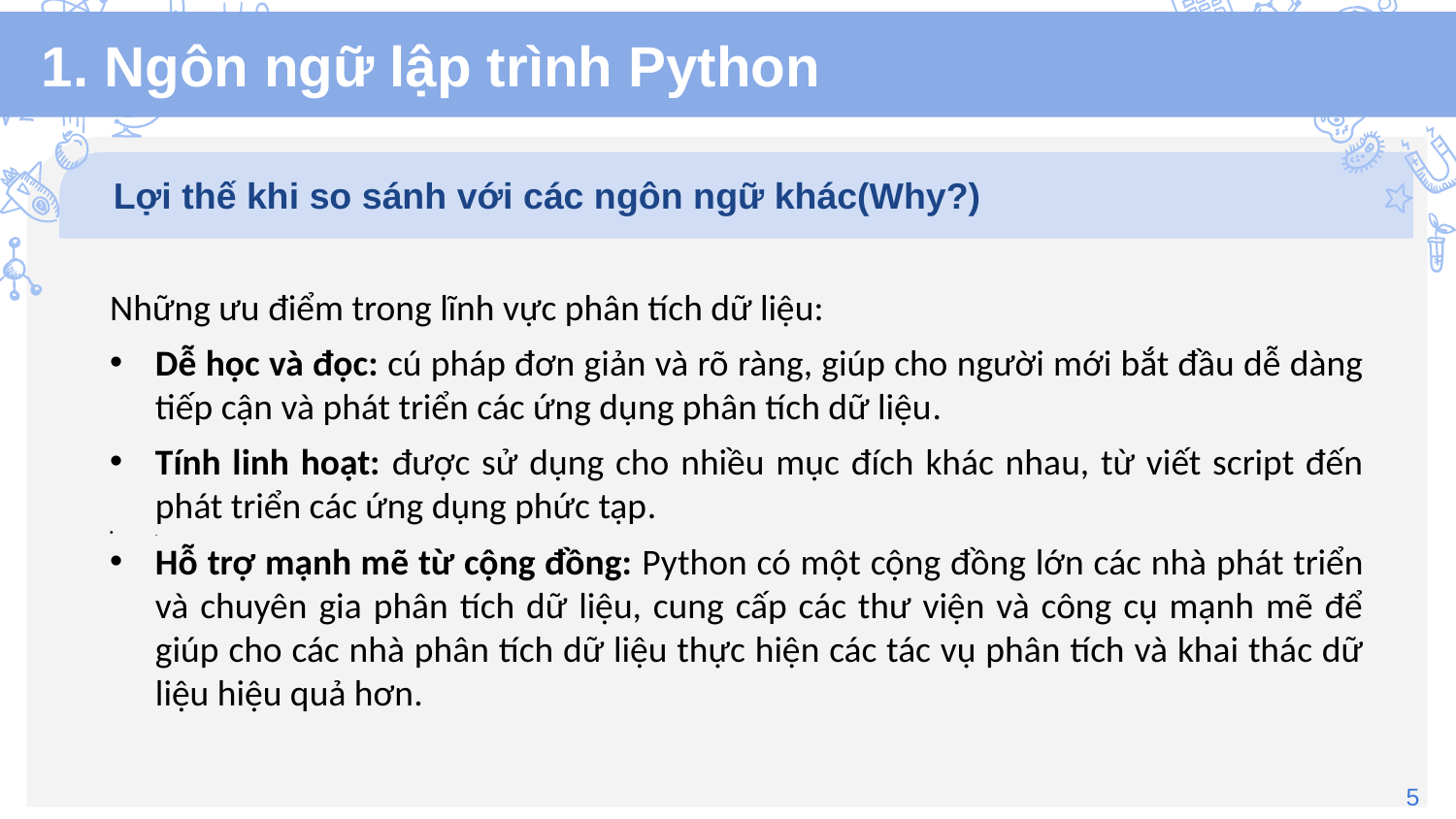

# 1. Ngôn ngữ lập trình Python
Lợi thế khi so sánh với các ngôn ngữ khác(Why?)
Những ưu điểm trong lĩnh vực phân tích dữ liệu:

Dễ học và đọc: cú pháp đơn giản và rõ ràng, giúp cho người mới bắt đầu dễ dàng tiếp cận và phát triển các ứng dụng phân tích dữ liệu.

Tính linh hoạt: được sử dụng cho nhiều mục đích khác nhau, từ viết script đến phát triển các ứng dụng phức tạp.
.
Hỗ trợ mạnh mẽ từ cộng đồng: Python có một cộng đồng lớn các nhà phát triển và chuyên gia phân tích dữ liệu, cung cấp các thư viện và công cụ mạnh mẽ để giúp cho các nhà phân tích dữ liệu thực hiện các tác vụ phân tích và khai thác dữ liệu hiệu quả hơn.

5